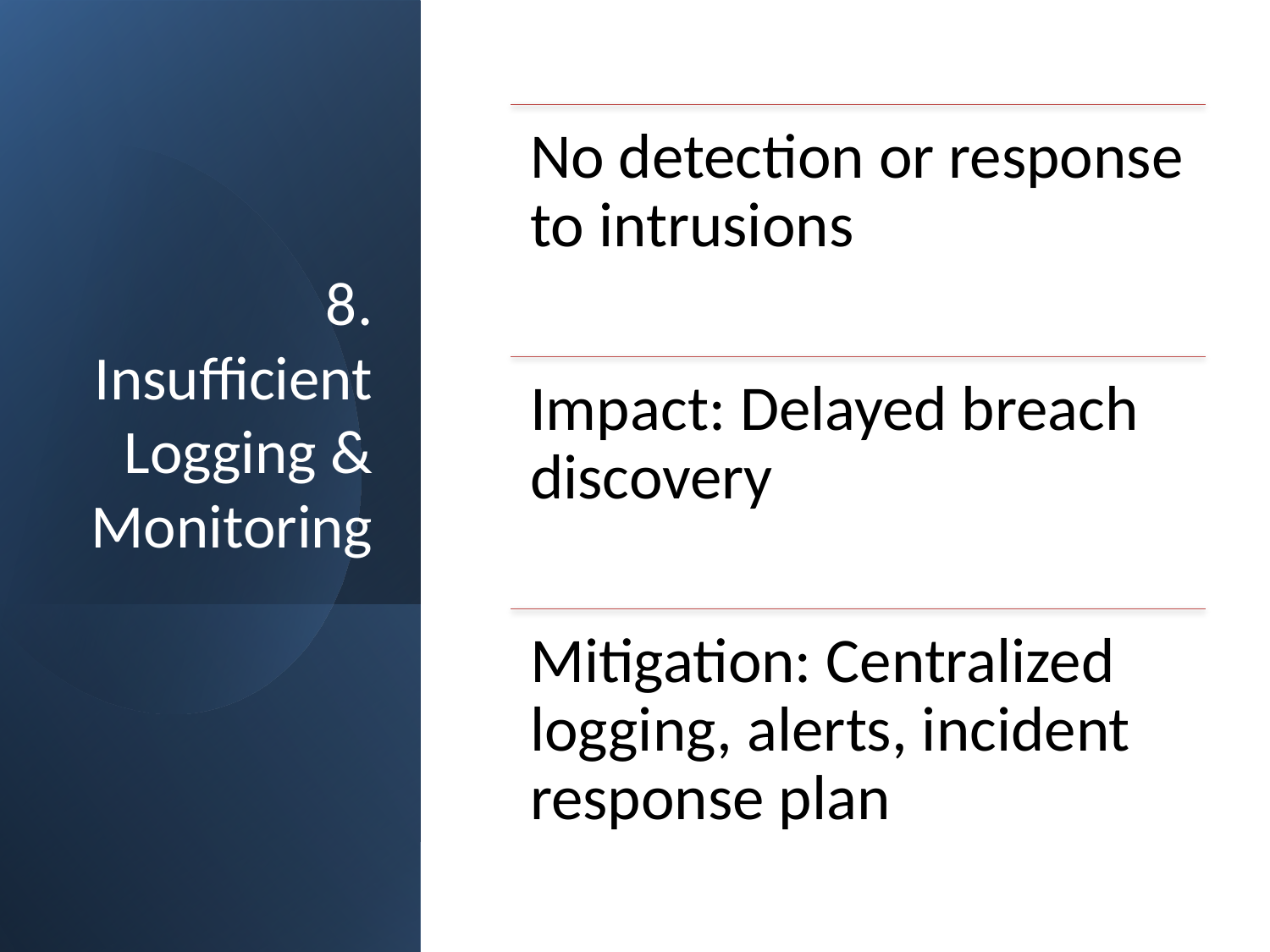

No detection or response to intrusions

Impact: Delayed breach discovery

Mitigation: Centralized logging, alerts, incident response plan

# 8. Insufficient Logging & Monitoring